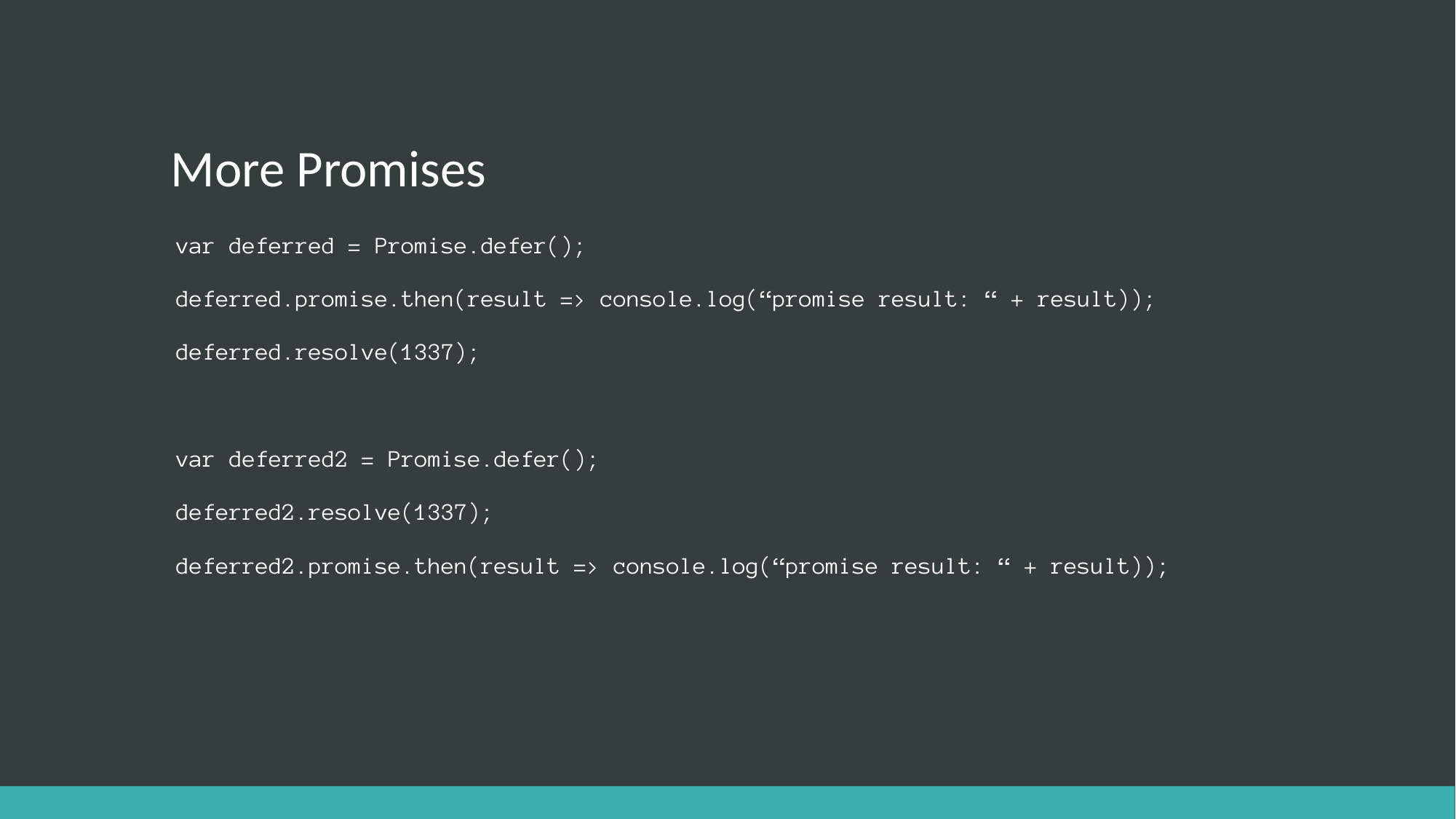

# More Promises
var deferred = Promise.defer();
deferred.promise.then(result => console.log(“promise result: “ + result));
deferred.resolve(1337);

var deferred2 = Promise.defer();
deferred2.resolve(1337);
deferred2.promise.then(result => console.log(“promise result: “ + result));